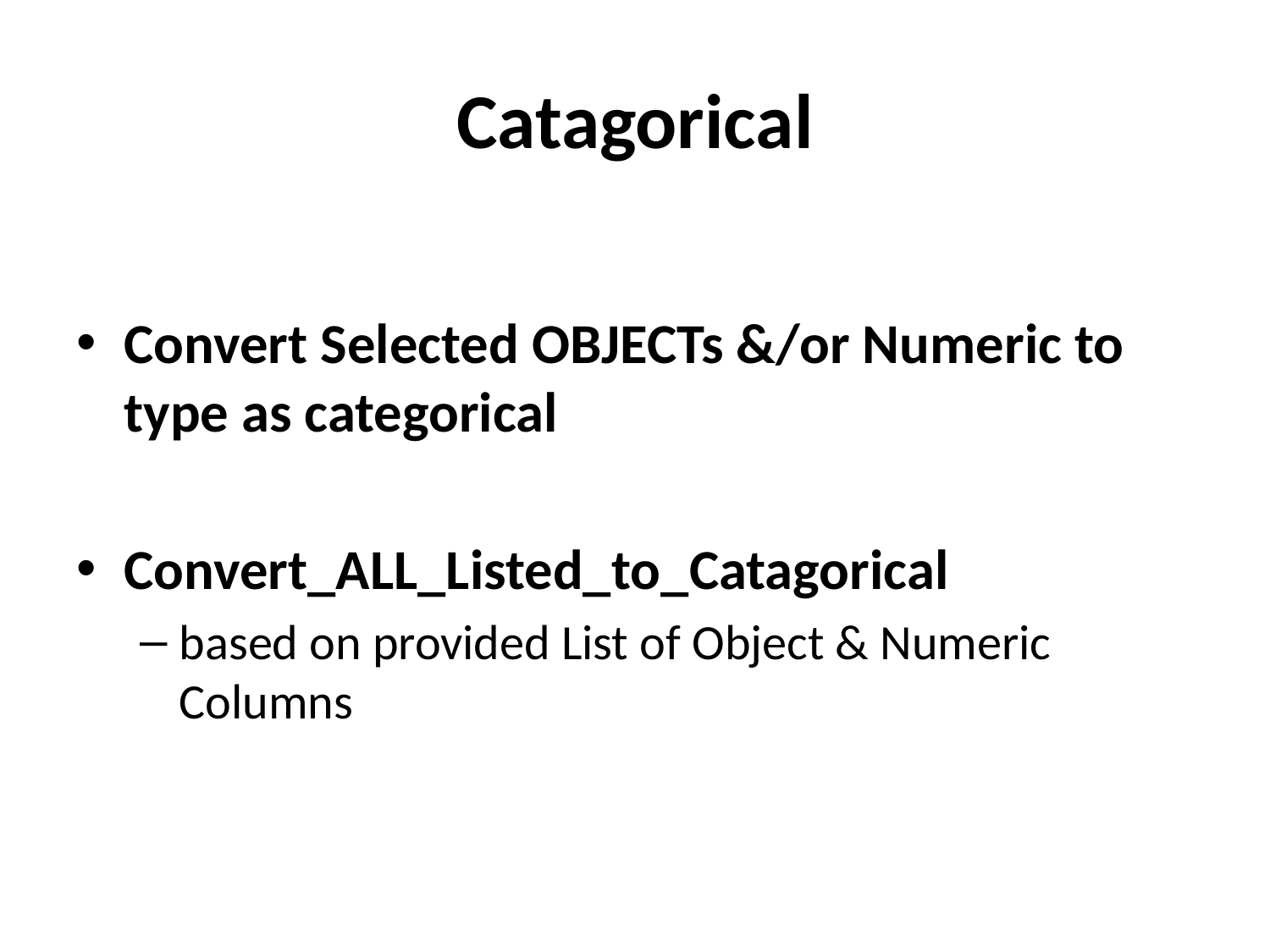

# Catagorical

Convert Selected OBJECTs &/or Numeric to type as categorical

Convert_ALL_Listed_to_Catagorical
based on provided List of Object & Numeric Columns